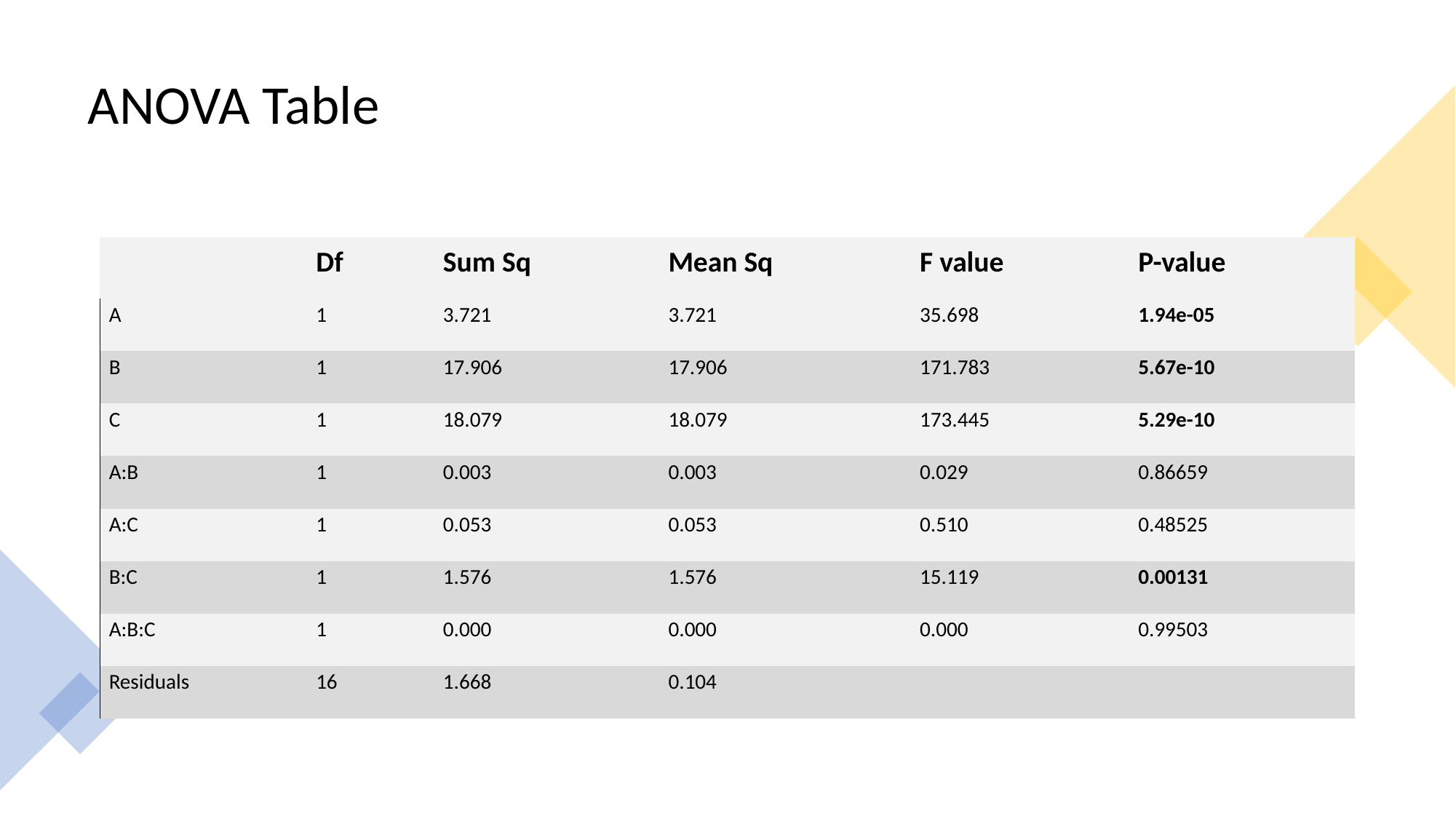

# ANOVA Table

|  | Df | Sum Sq | Mean Sq | F value | P-value |
| --- | --- | --- | --- | --- | --- |
| A | 1 | 3.721 | 3.721 | 35.698 | 1.94e-05 |
| B | 1 | 17.906 | 17.906 | 171.783 | 5.67e-10 |
| C | 1 | 18.079 | 18.079 | 173.445 | 5.29e-10 |
| A:B | 1 | 0.003 | 0.003 | 0.029 | 0.86659 |
| A:C | 1 | 0.053 | 0.053 | 0.510 | 0.48525 |
| B:C | 1 | 1.576 | 1.576 | 15.119 | 0.00131 |
| A:B:C | 1 | 0.000 | 0.000 | 0.000 | 0.99503 |
| Residuals | 16 | 1.668 | 0.104 |  |  |